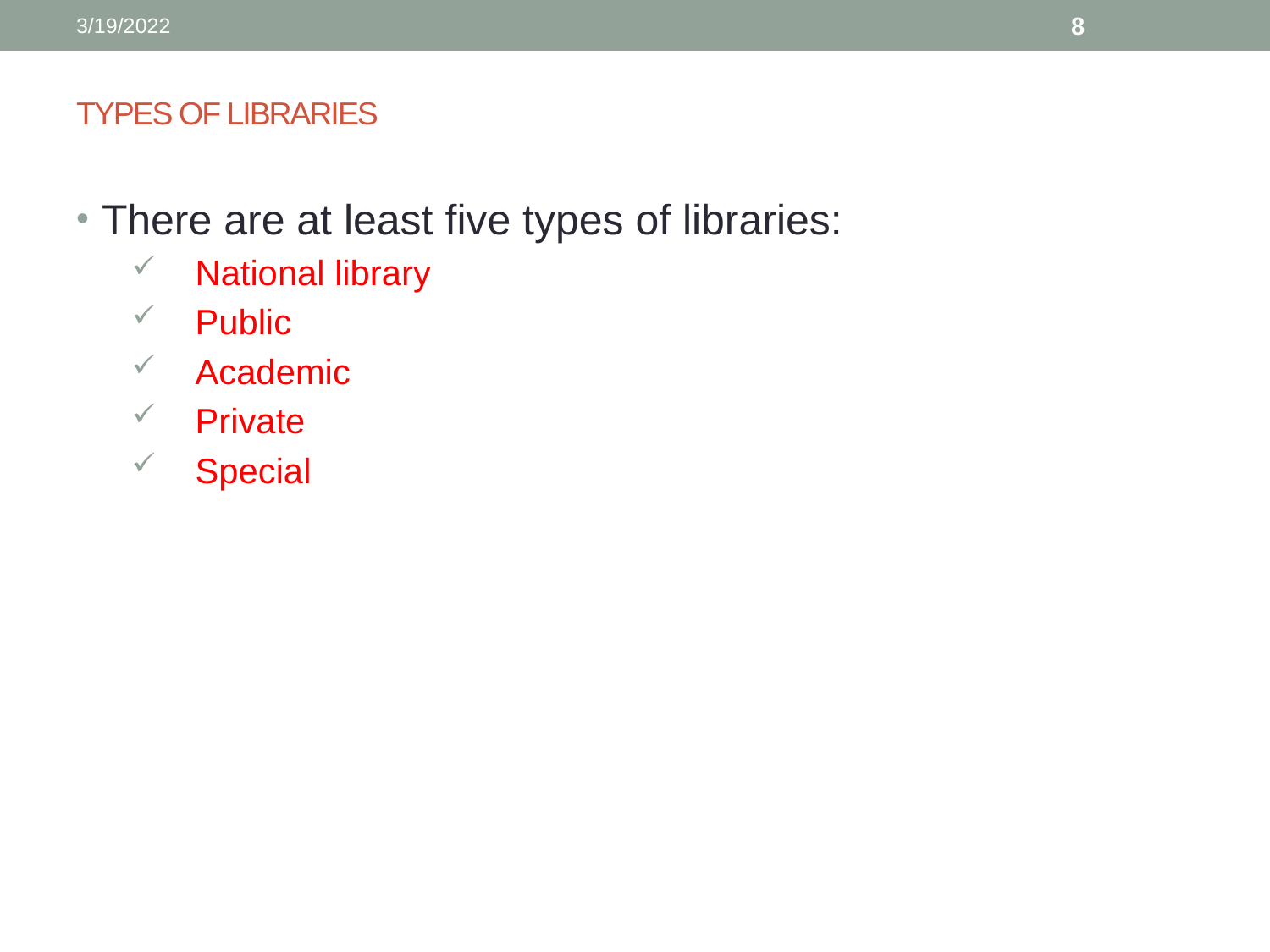

3/19/2022
8
# TYPES OF LIBRARIES
There are at least five types of libraries:
National library
Public
Academic
Private
Special